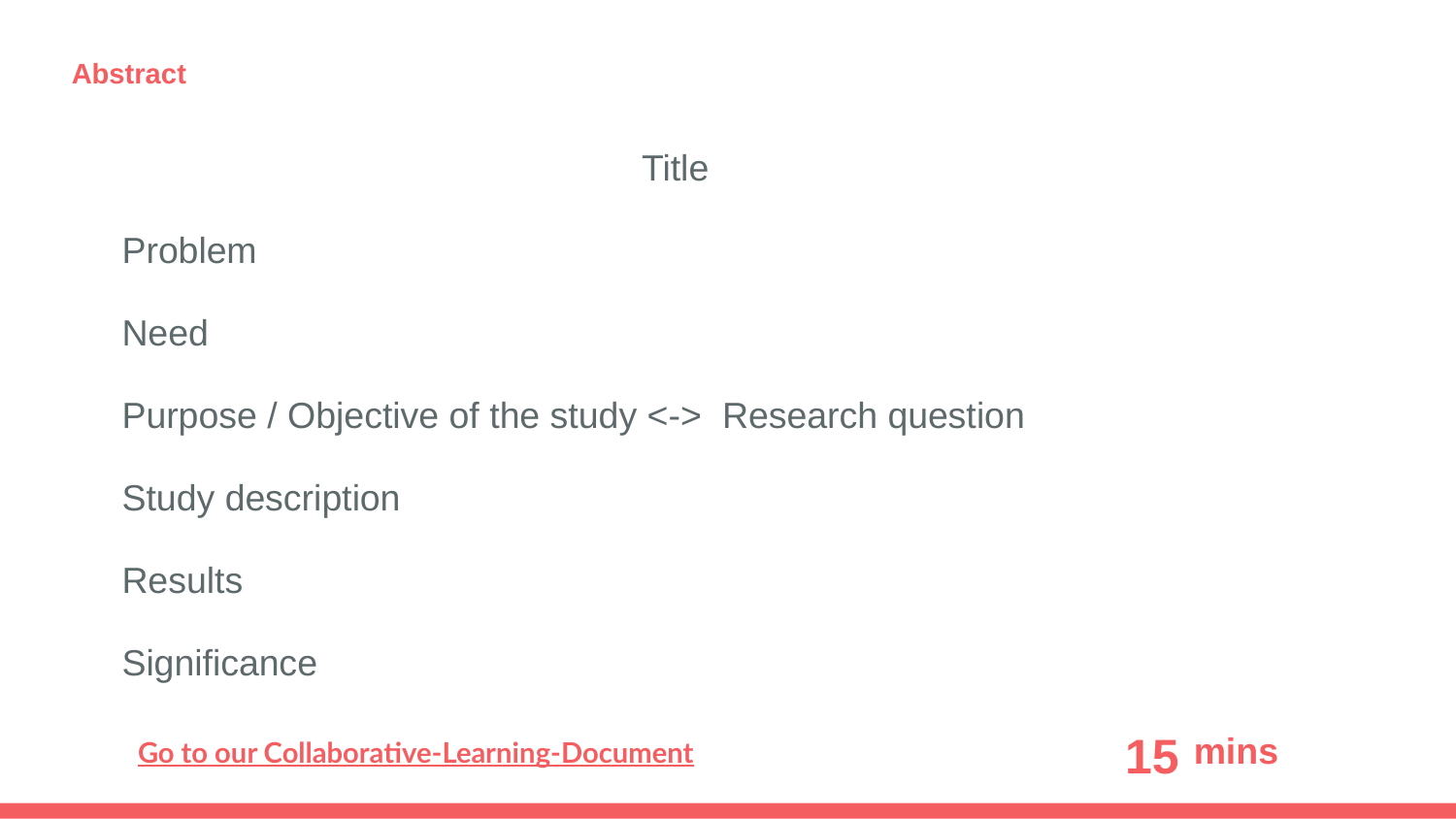

# Abstract
 Title
Problem
Need
Purpose / Objective of the study <->  Research question
Study description
Results
Significance
15
mins
Go to our Collaborative-Learning-Document